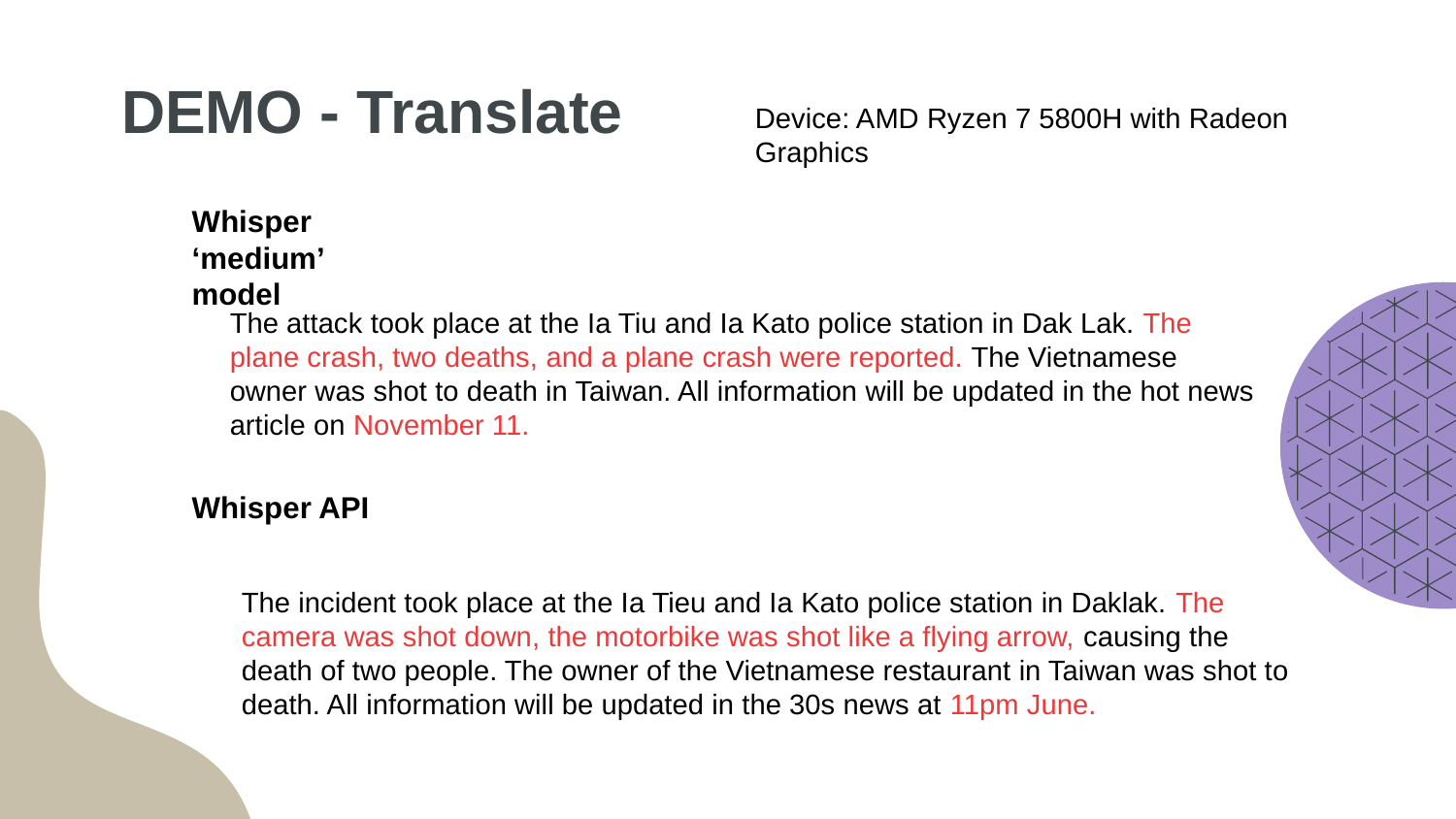

# DEMO - Translate
Device: AMD Ryzen 7 5800H with Radeon Graphics
Whisper ‘medium’ model
The attack took place at the Ia Tiu and Ia Kato police station in Dak Lak. The plane crash, two deaths, and a plane crash were reported. The Vietnamese owner was shot to death in Taiwan. All information will be updated in the hot news article on November 11.
Whisper API
The incident took place at the Ia Tieu and Ia Kato police station in Daklak. The camera was shot down, the motorbike was shot like a flying arrow, causing the death of two people. The owner of the Vietnamese restaurant in Taiwan was shot to death. All information will be updated in the 30s news at 11pm June.